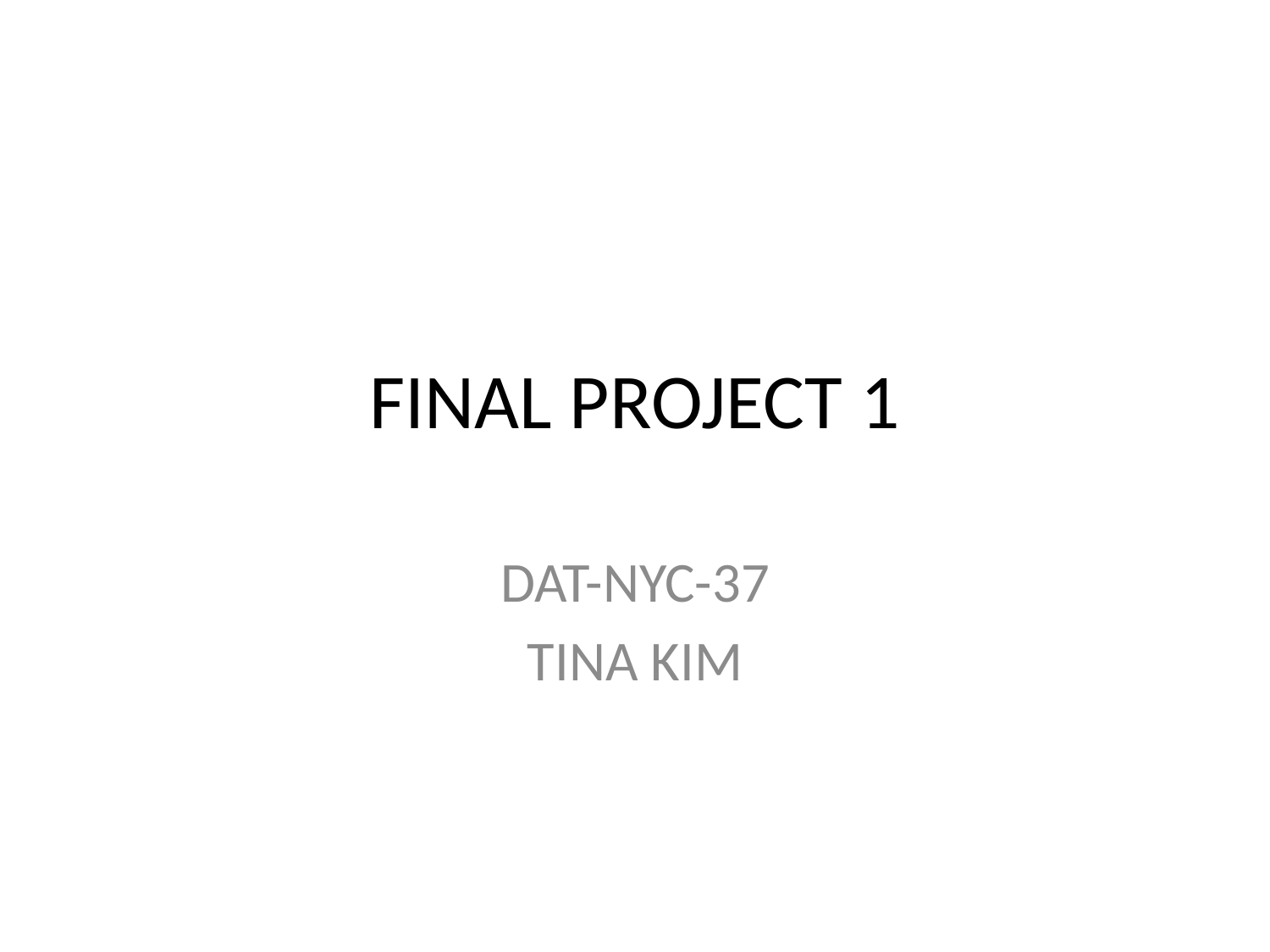

# FINAL PROJECT 1
DAT-NYC-37
TINA KIM